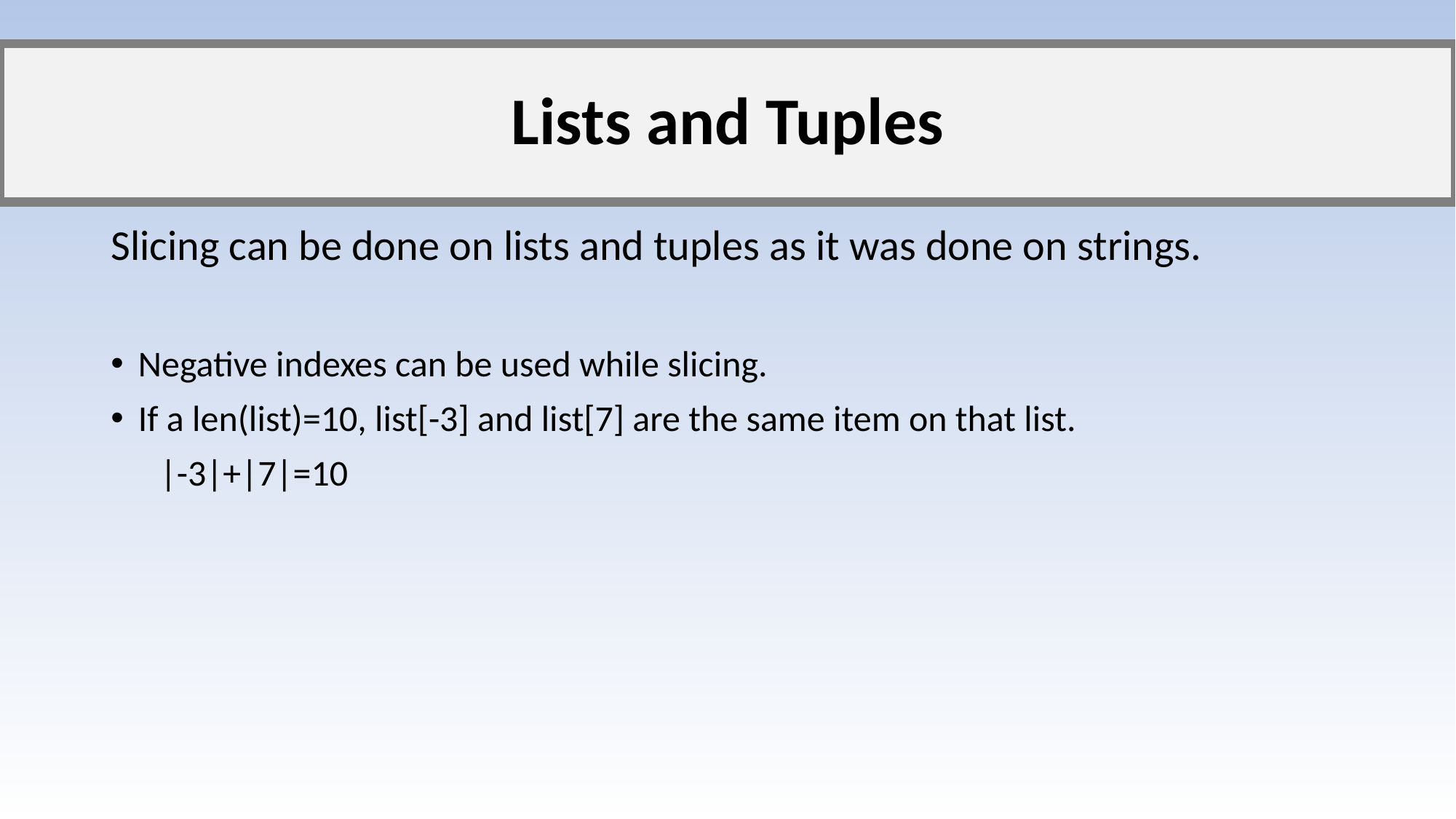

# Lists and Tuples
Slicing can be done on lists and tuples as it was done on strings.

Negative indexes can be used while slicing.
If a len(list)=10, list[-3] and list[7] are the same item on that list.
      |-3|+|7|=10